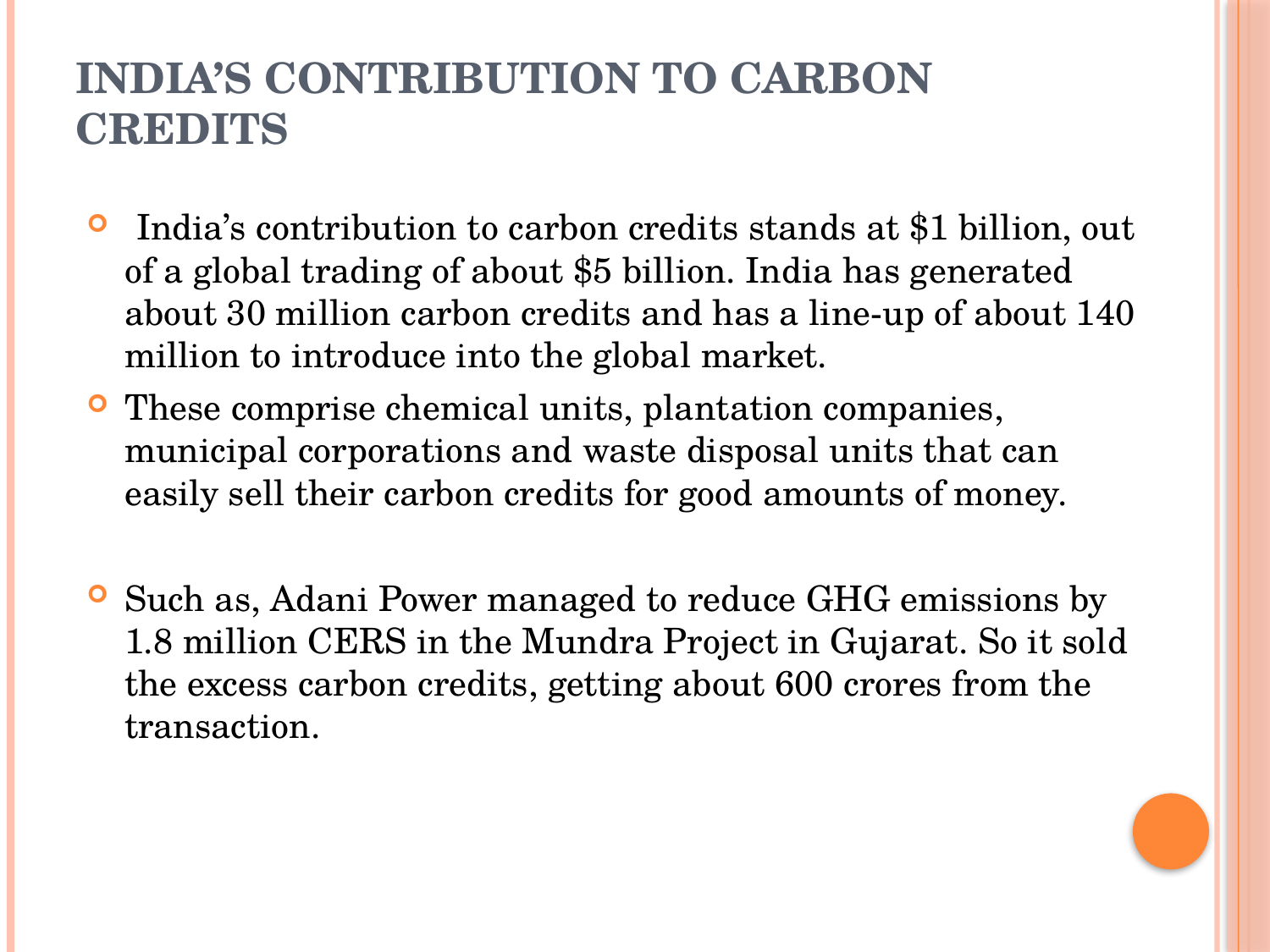

# India’s Contribution to Carbon Credits
 India’s contribution to carbon credits stands at $1 billion, out of a global trading of about $5 billion. India has generated about 30 million carbon credits and has a line-up of about 140 million to introduce into the global market.
These comprise chemical units, plantation companies, municipal corporations and waste disposal units that can easily sell their carbon credits for good amounts of money.

Such as, Adani Power managed to reduce GHG emissions by 1.8 million CERS in the Mundra Project in Gujarat. So it sold the excess carbon credits, getting about 600 crores from the transaction.